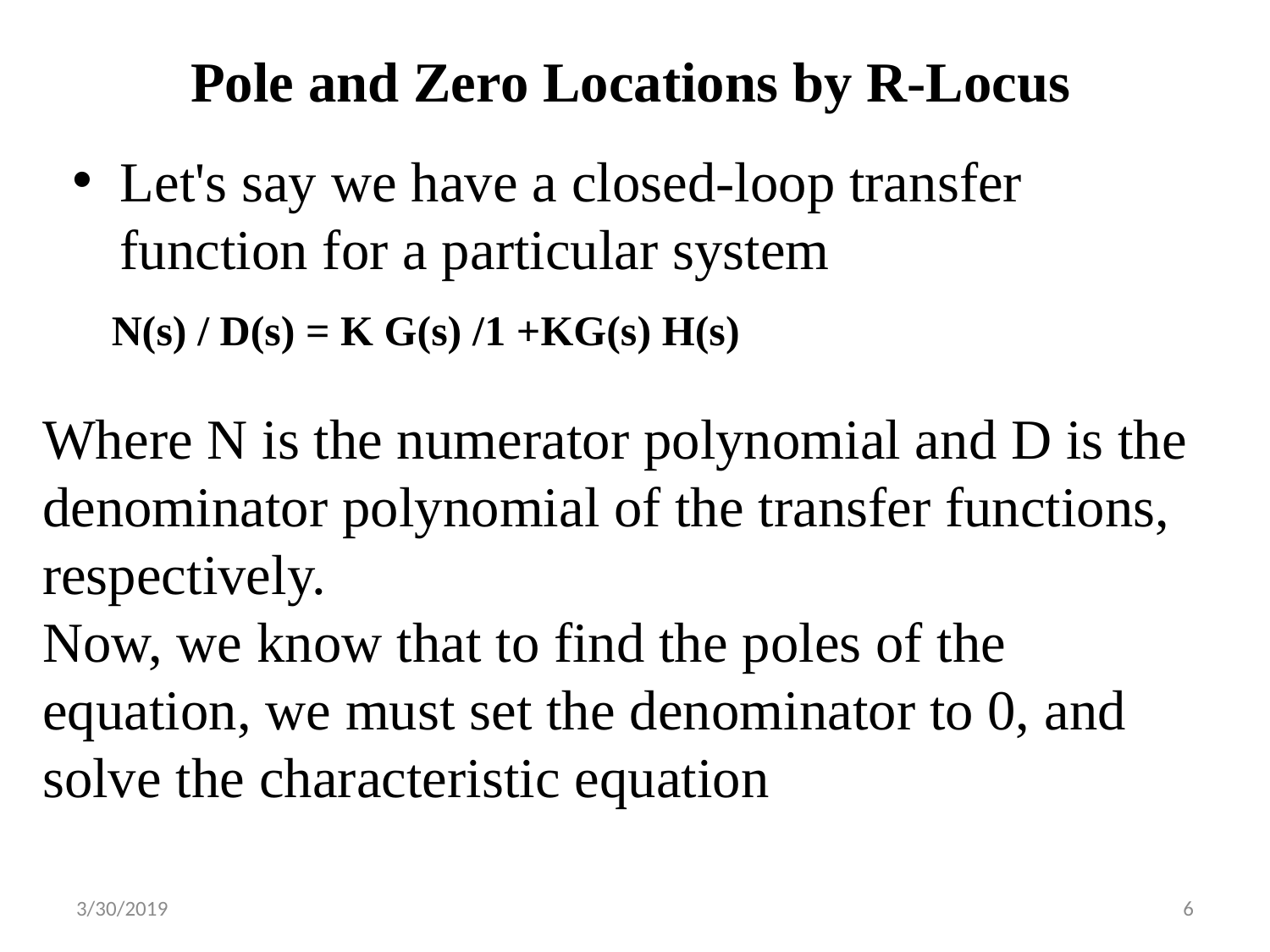

# Pole and Zero Locations by R-Locus
Let's say we have a closed-loop transfer function for a particular system
N(s) / D(s) = K G(s) /1 +KG(s) H(s)

Where N is the numerator polynomial and D is the denominator polynomial of the transfer functions, respectively.
Now, we know that to find the poles of the equation, we must set the denominator to 0, and solve the characteristic equation
3/30/2019
6